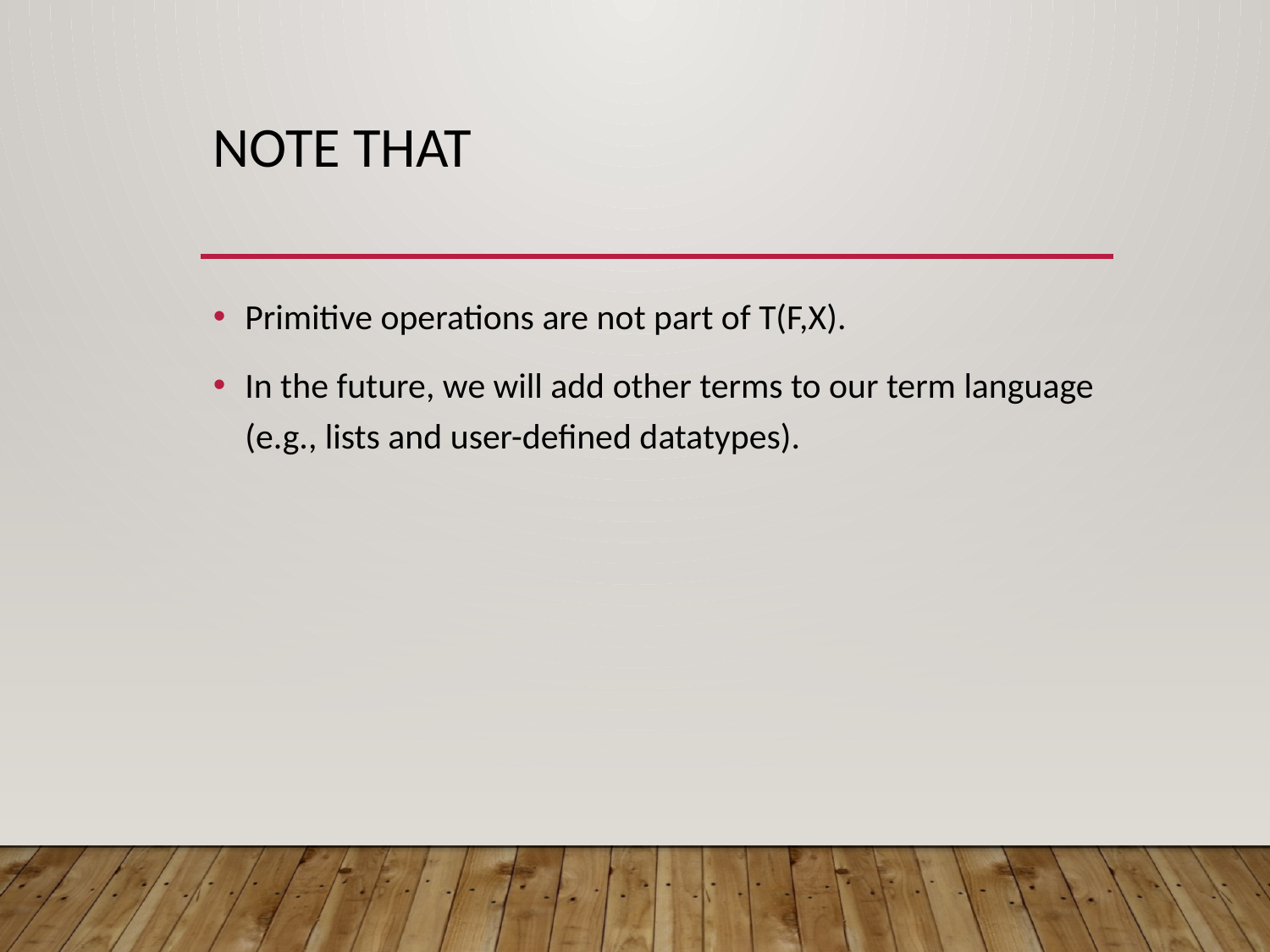

# Note that
Primitive operations are not part of T(F,X).
In the future, we will add other terms to our term language (e.g., lists and user-defined datatypes).